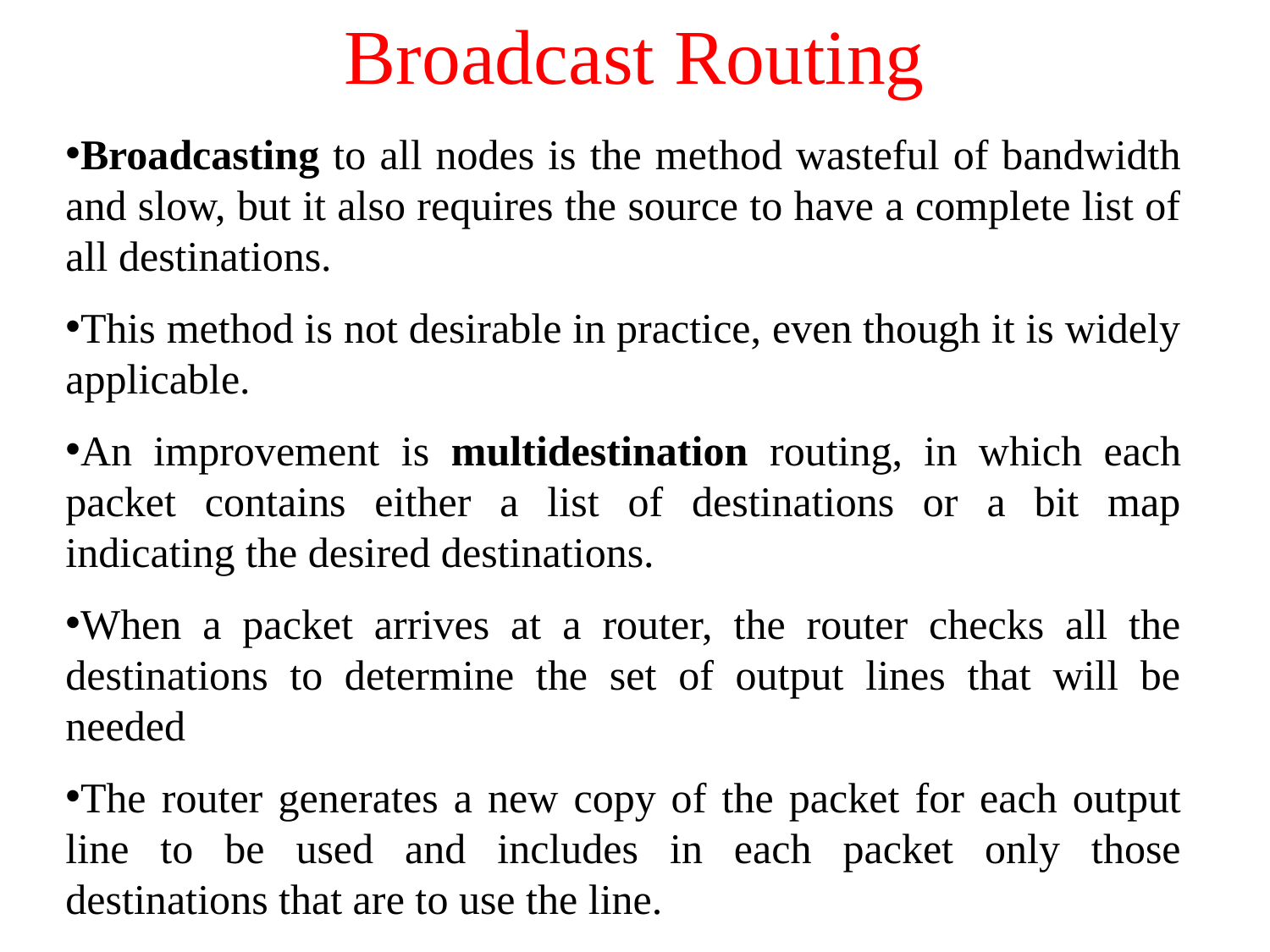

# Broadcast Routing
Broadcasting to all nodes is the method wasteful of bandwidth and slow, but it also requires the source to have a complete list of all destinations.
This method is not desirable in practice, even though it is widely applicable.
An improvement is multidestination routing, in which each packet contains either a list of destinations or a bit map indicating the desired destinations.
When a packet arrives at a router, the router checks all the destinations to determine the set of output lines that will be needed
The router generates a new copy of the packet for each output line to be used and includes in each packet only those destinations that are to use the line.